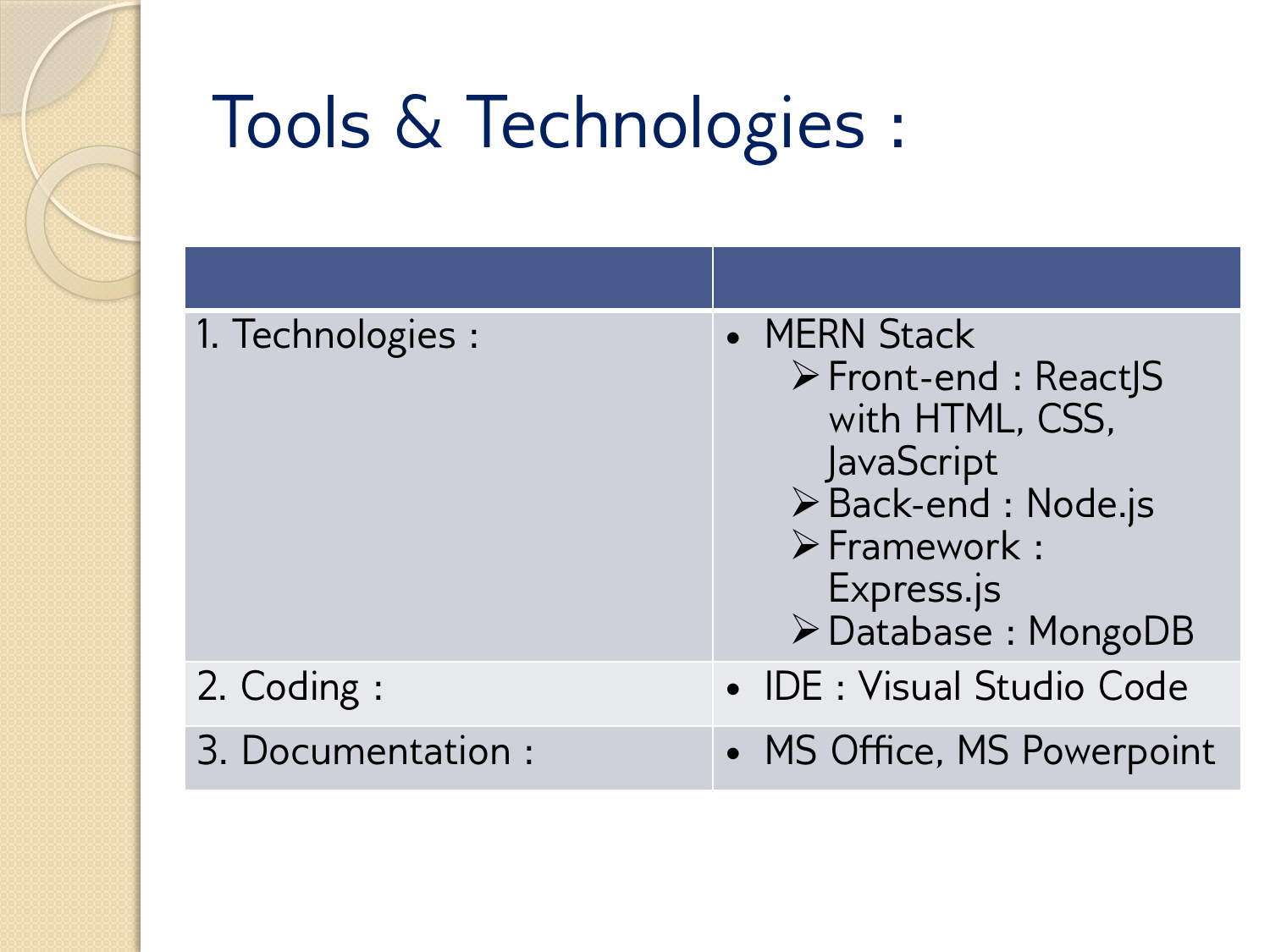

# Tools & Technologies :
|  |  |
| --- | --- |
| 1. Technologies : | MERN Stack Front-end : ReactJS with HTML, CSS, JavaScript Back-end : Node.js Framework : Express.js Database : MongoDB |
| 2. Coding : | IDE : Visual Studio Code |
| 3. Documentation : | MS Office, MS Powerpoint |